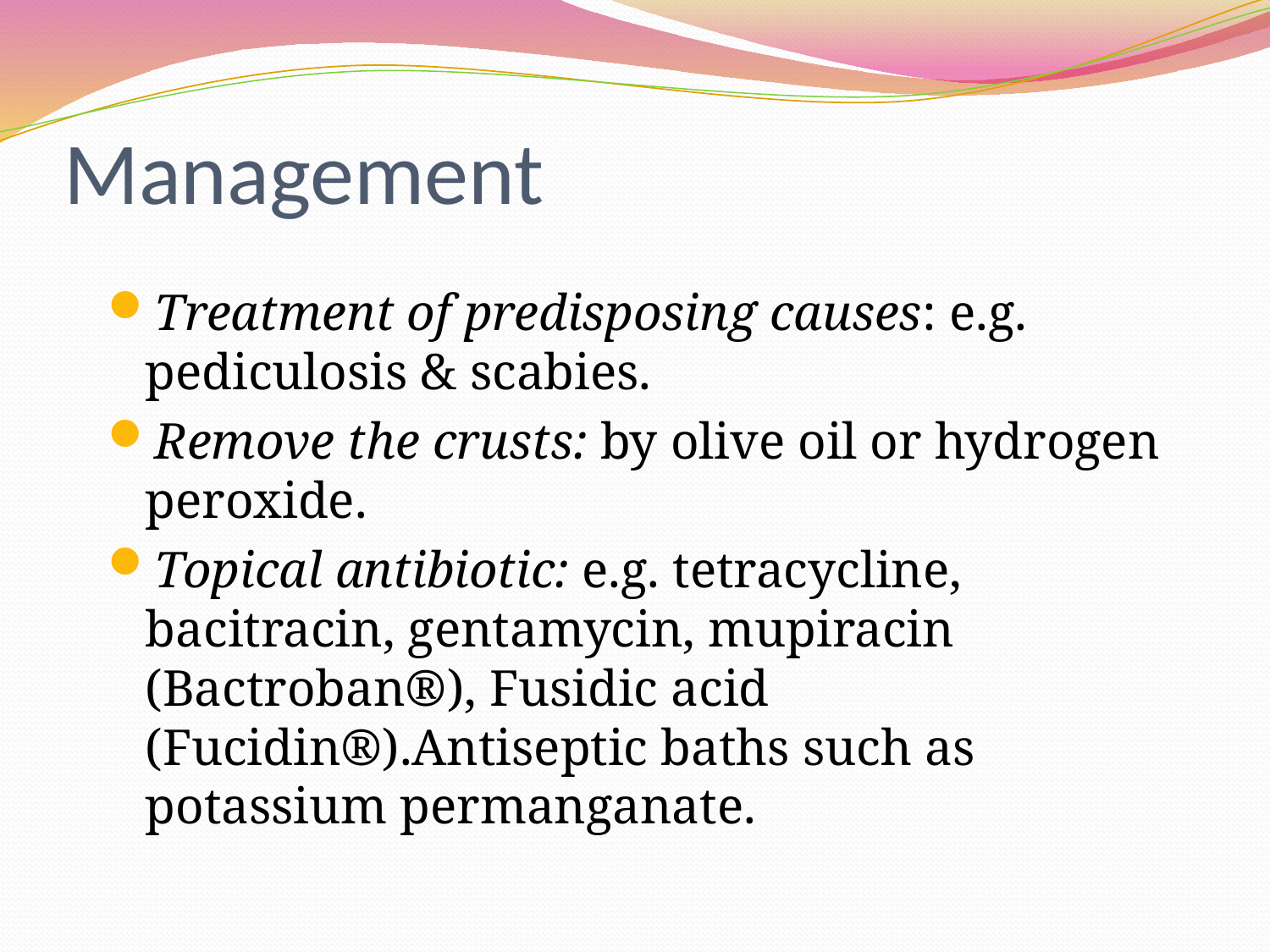

# Management
Treatment of predisposing causes: e.g. pediculosis & scabies.
Remove the crusts: by olive oil or hydrogen peroxide.
Topical antibiotic: e.g. tetracycline, bacitracin, gentamycin, mupiracin (Bactroban®), Fusidic acid (Fucidin®).Antiseptic baths such as potassium permanganate.